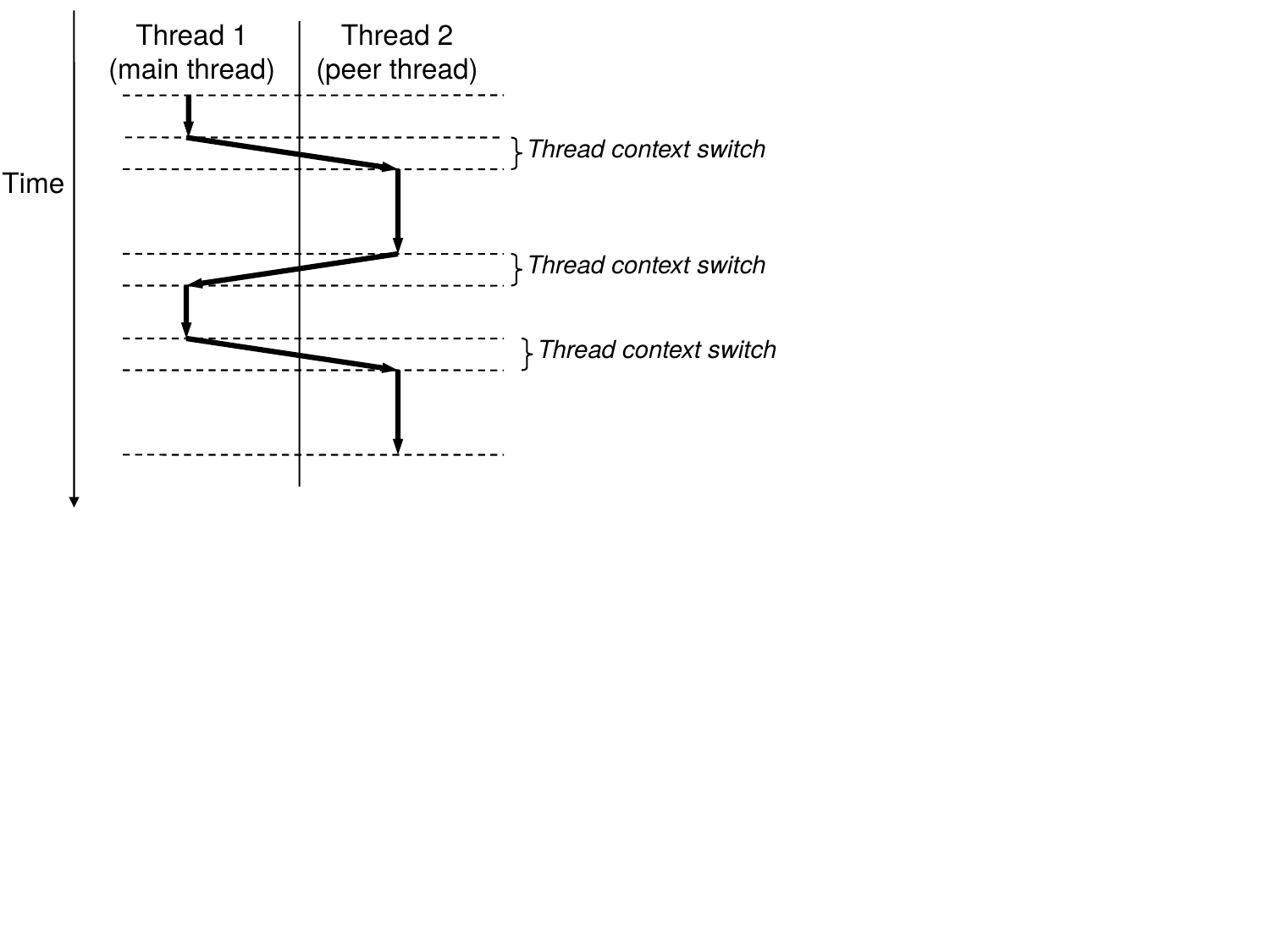

Thread 1
(main thread)
Thread 2
(peer thread)

Thread context switch

Time

Thread context switch

Thread context switch